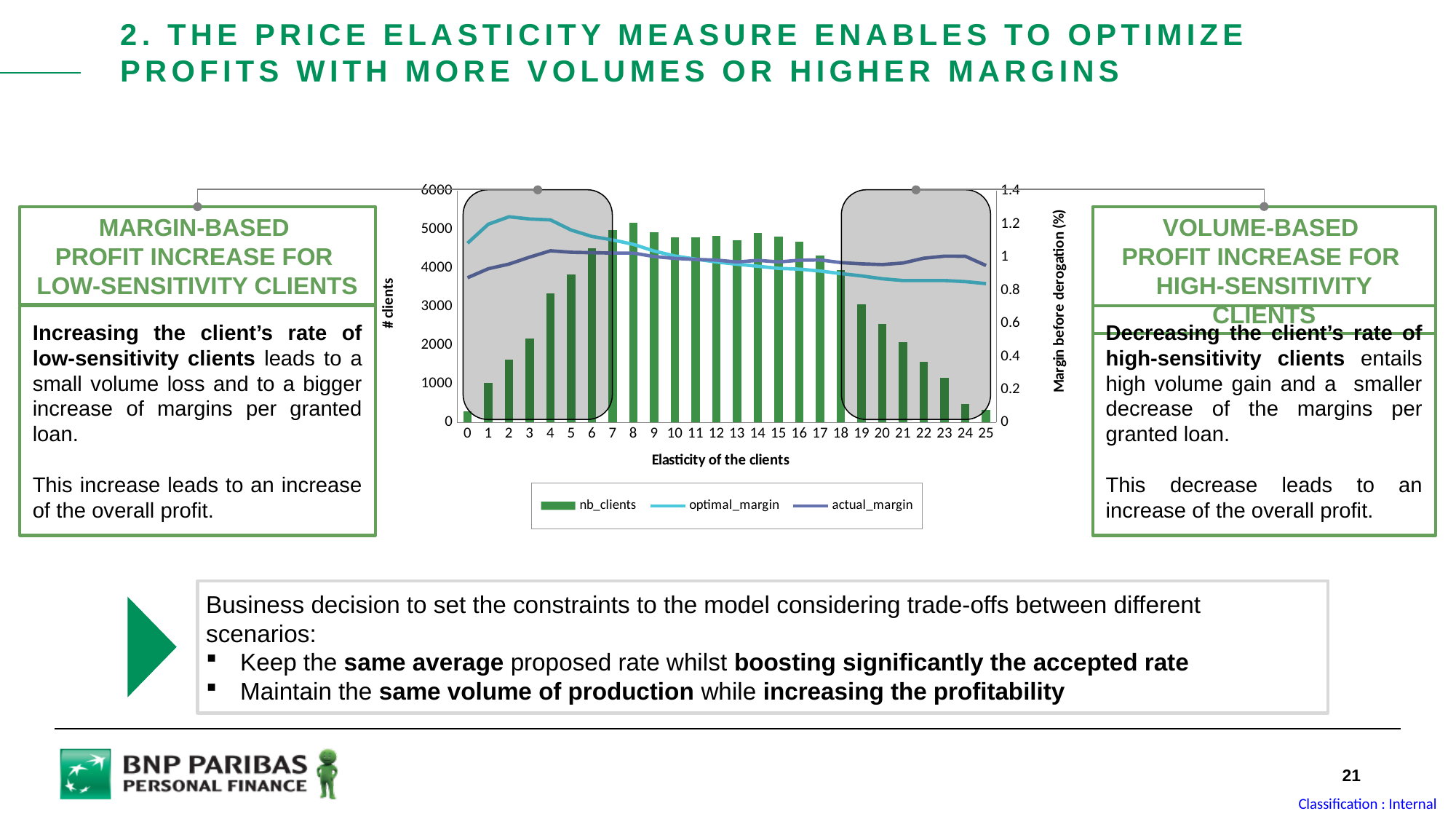

2. The price elasticity measure enables to optimize profits with more volumes or higher margins

### Chart

| Category | nb_clients | optimal_margin | actual_margin |
|---|---|---|---|
| 0 | 287.0 | 1.084453662 | 0.87554007 |
| 1 | 1020.0 | 1.199055396 | 0.929970588 |
| 2 | 1630.0 | 1.244454341 | 0.958 |
| 3 | 2175.0 | 1.230774792 | 1.000537931 |
| 4 | 3345.0 | 1.225462084 | 1.038603886 |
| 5 | 3840.0 | 1.1638328 | 1.0295625 |
| 6 | 4522.0 | 1.125340229 | 1.026985847 |
| 7 | 4985.0 | 1.104196625 | 1.024816449 |
| 8 | 5185.0 | 1.077374333 | 1.024578592 |
| 9 | 4926.0 | 1.036855591 | 1.00362769 |
| 10 | 4793.0 | 1.00693977 | 0.992445233 |
| 11 | 4809.0 | 0.988361881 | 0.986539821 |
| 12 | 4840.0 | 0.970803645 | 0.982289256 |
| 13 | 4723.0 | 0.957399378 | 0.970785518 |
| 14 | 4918.0 | 0.945151433 | 0.980770638 |
| 15 | 4824.0 | 0.932295036 | 0.971133914 |
| 16 | 4688.0 | 0.927649721 | 0.981388652 |
| 17 | 4325.0 | 0.916215202 | 0.983324855 |
| 18 | 3950.0 | 0.900530461 | 0.96718481 |
| 19 | 3064.0 | 0.886448715 | 0.959650783 |
| 20 | 2562.0 | 0.869280599 | 0.955105386 |
| 21 | 2090.0 | 0.858498192 | 0.964794258 |
| 22 | 1582.0 | 0.858778297 | 0.993761062 |
| 23 | 1155.0 | 0.858691119 | 1.006138528 |
| 24 | 480.0 | 0.852049023 | 1.005708333 |
| 25 | 336.0 | 0.840149208 | 0.949583333 |

VOLUME-BASED
PROFIT INCREASE FOR
HIGH-SENSITIVITY CLIENTS
MARGIN-BASED
PROFIT INCREASE FOR
LOW-SENSITIVITY CLIENTS
Increasing the client’s rate of low-sensitivity clients leads to a small volume loss and to a bigger increase of margins per granted loan.

This increase leads to an increase of the overall profit.
Decreasing the client’s rate of high-sensitivity clients entails high volume gain and a  smaller decrease of the margins per granted loan.

This decrease leads to an increase of the overall profit.
Business decision to set the constraints to the model considering trade-offs between different scenarios:
Keep the same average proposed rate whilst boosting significantly the accepted rate
Maintain the same volume of production while increasing the profitability

21